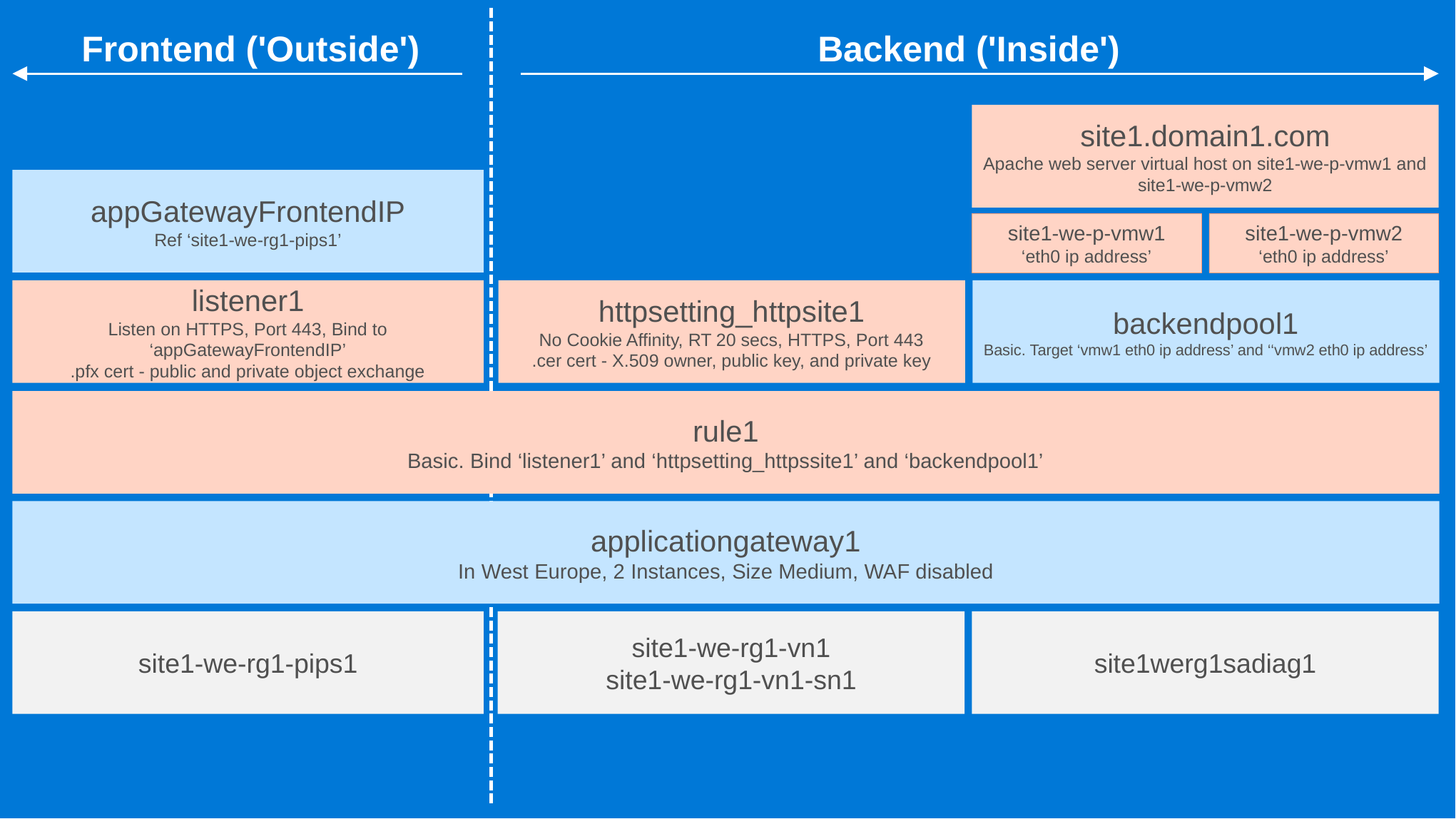

Frontend ('Outside')
Backend ('Inside')
site1.domain1.com
Apache web server virtual host on site1-we-p-vmw1 and site1-we-p-vmw2
appGatewayFrontendIP
Ref ‘site1-we-rg1-pips1’
site1-we-p-vmw1
‘eth0 ip address’
site1-we-p-vmw2
‘eth0 ip address’
listener1
Listen on HTTPS, Port 443, Bind to ‘appGatewayFrontendIP’
.pfx cert - public and private object exchange
httpsetting_httpsite1
No Cookie Affinity, RT 20 secs, HTTPS, Port 443
.cer cert - X.509 owner, public key, and private key
backendpool1
Basic. Target ‘vmw1 eth0 ip address’ and ‘‘vmw2 eth0 ip address’
rule1
Basic. Bind ‘listener1’ and ‘httpsetting_httpssite1’ and ‘backendpool1’
applicationgateway1
In West Europe, 2 Instances, Size Medium, WAF disabled
site1-we-rg1-pips1
site1-we-rg1-vn1
site1-we-rg1-vn1-sn1
site1werg1sadiag1